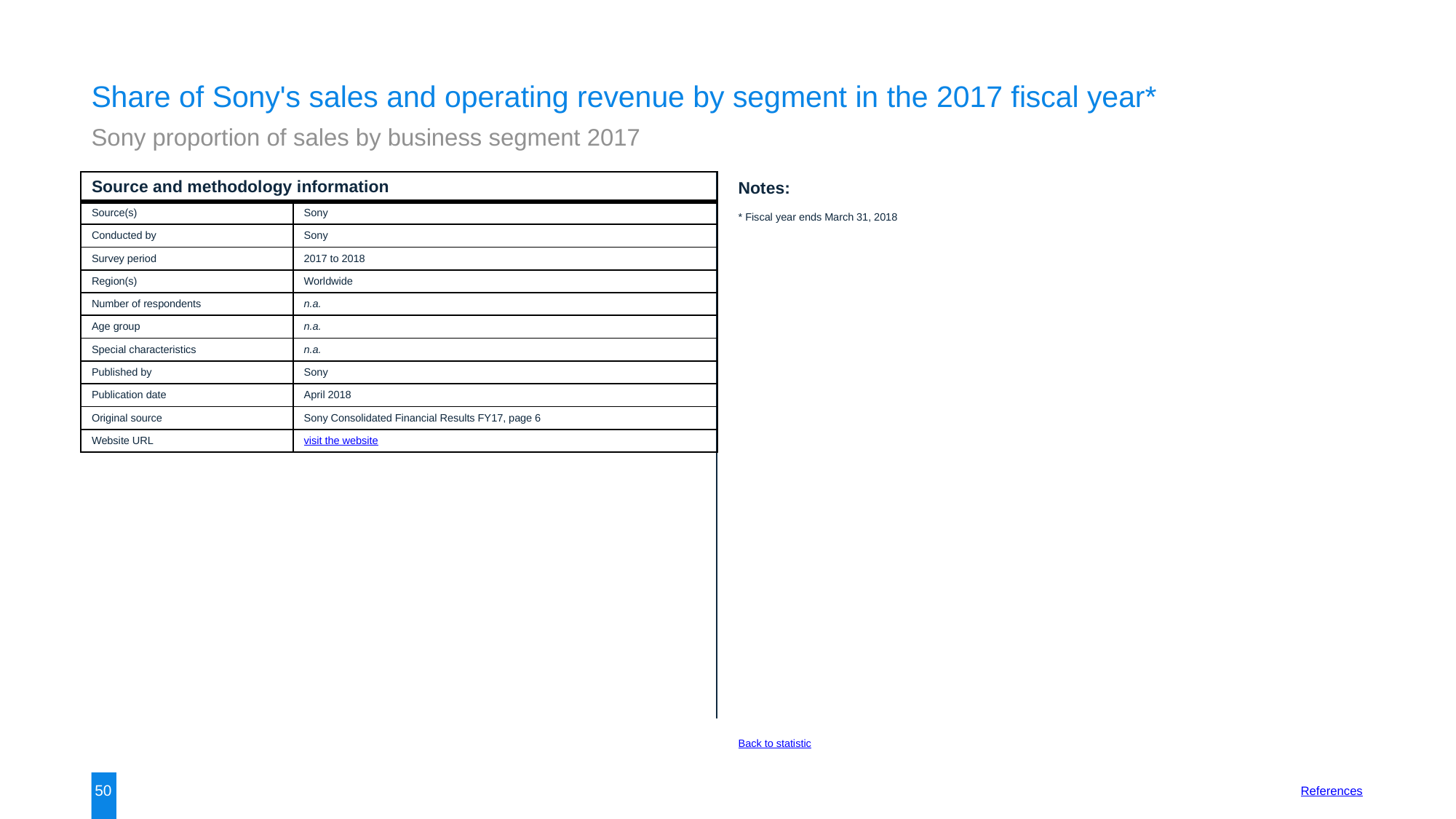

Share of Sony's sales and operating revenue by segment in the 2017 fiscal year*
Sony proportion of sales by business segment 2017
| Source and methodology information |  |
| --- | --- |
| Source(s) | Sony |
| Conducted by | Sony |
| Survey period | 2017 to 2018 |
| Region(s) | Worldwide |
| Number of respondents | n.a. |
| Age group | n.a. |
| Special characteristics | n.a. |
| Published by | Sony |
| Publication date | April 2018 |
| Original source | Sony Consolidated Financial Results FY17, page 6 |
| Website URL | visit the website |

Notes:

* Fiscal year ends March 31, 2018
Back to statistic

50
References